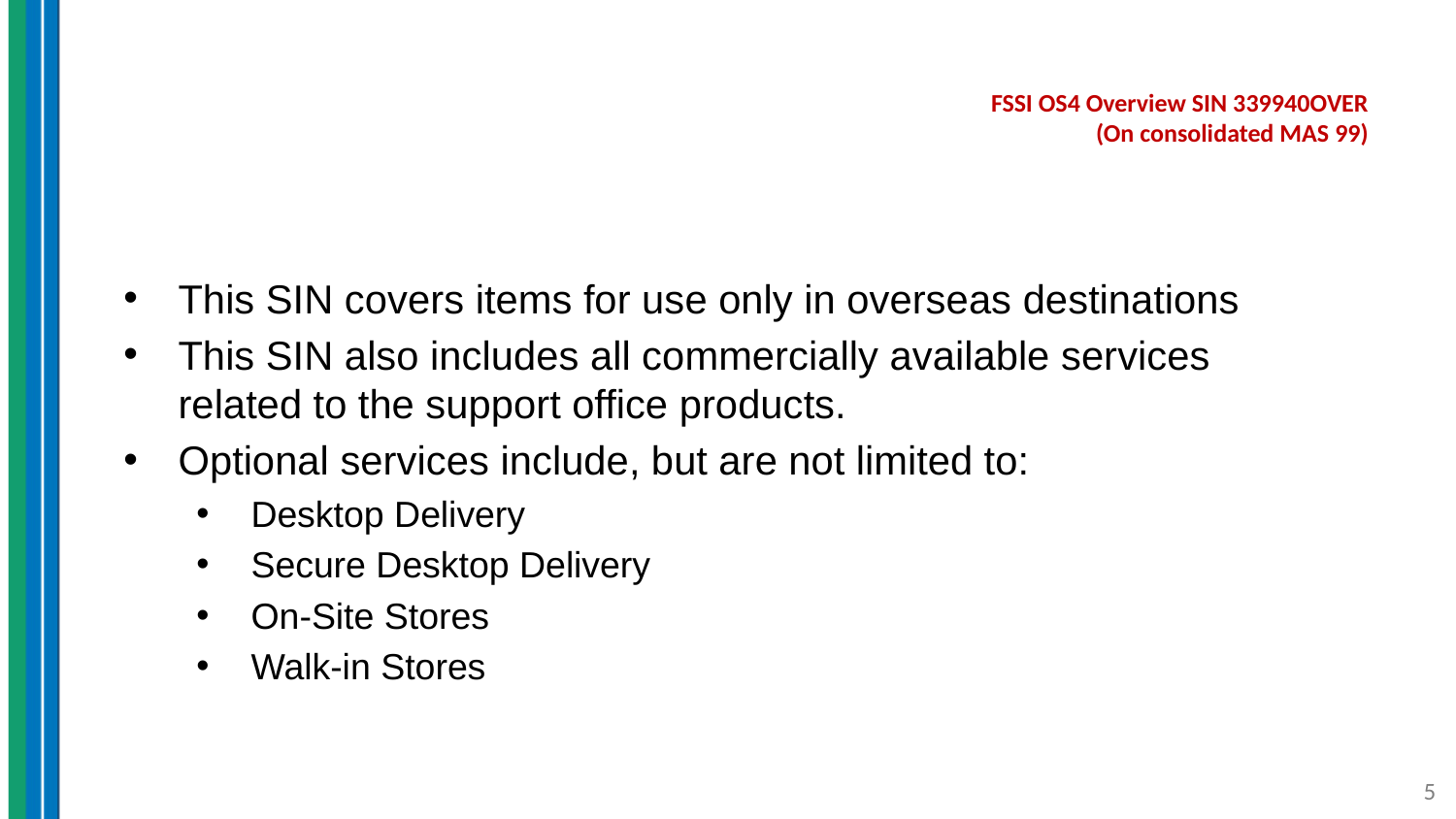

# FSSI OS4 Overview SIN 339940OVER (On consolidated MAS 99)
This SIN covers items for use only in overseas destinations
This SIN also includes all commercially available services related to the support office products.
Optional services include, but are not limited to:
Desktop Delivery
Secure Desktop Delivery
On-Site Stores
Walk-in Stores